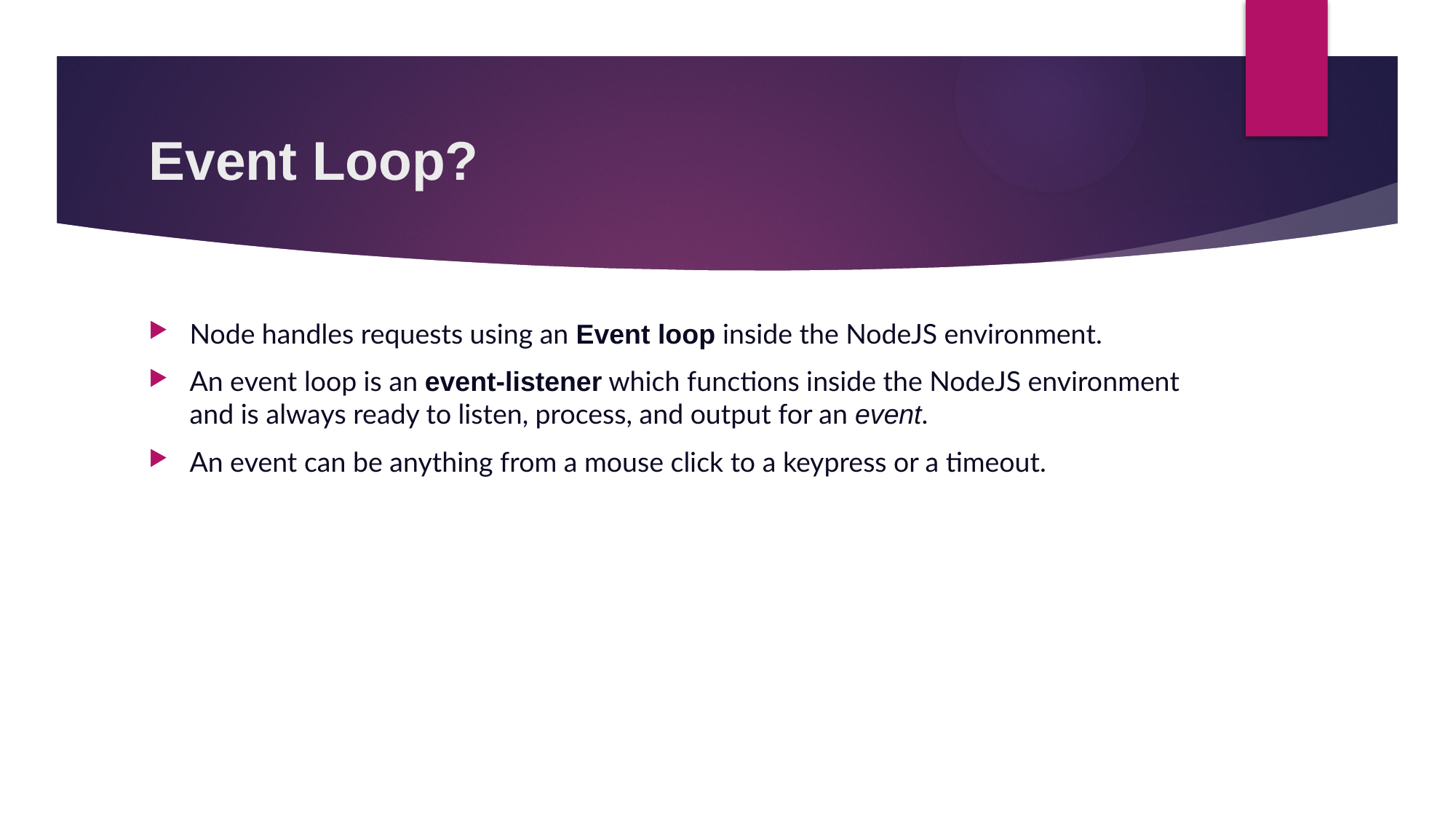

# Event Loop?
Node handles requests using an Event loop inside the NodeJS environment.
An event loop is an event-listener which functions inside the NodeJS environment and is always ready to listen, process, and output for an event.
An event can be anything from a mouse click to a keypress or a timeout.